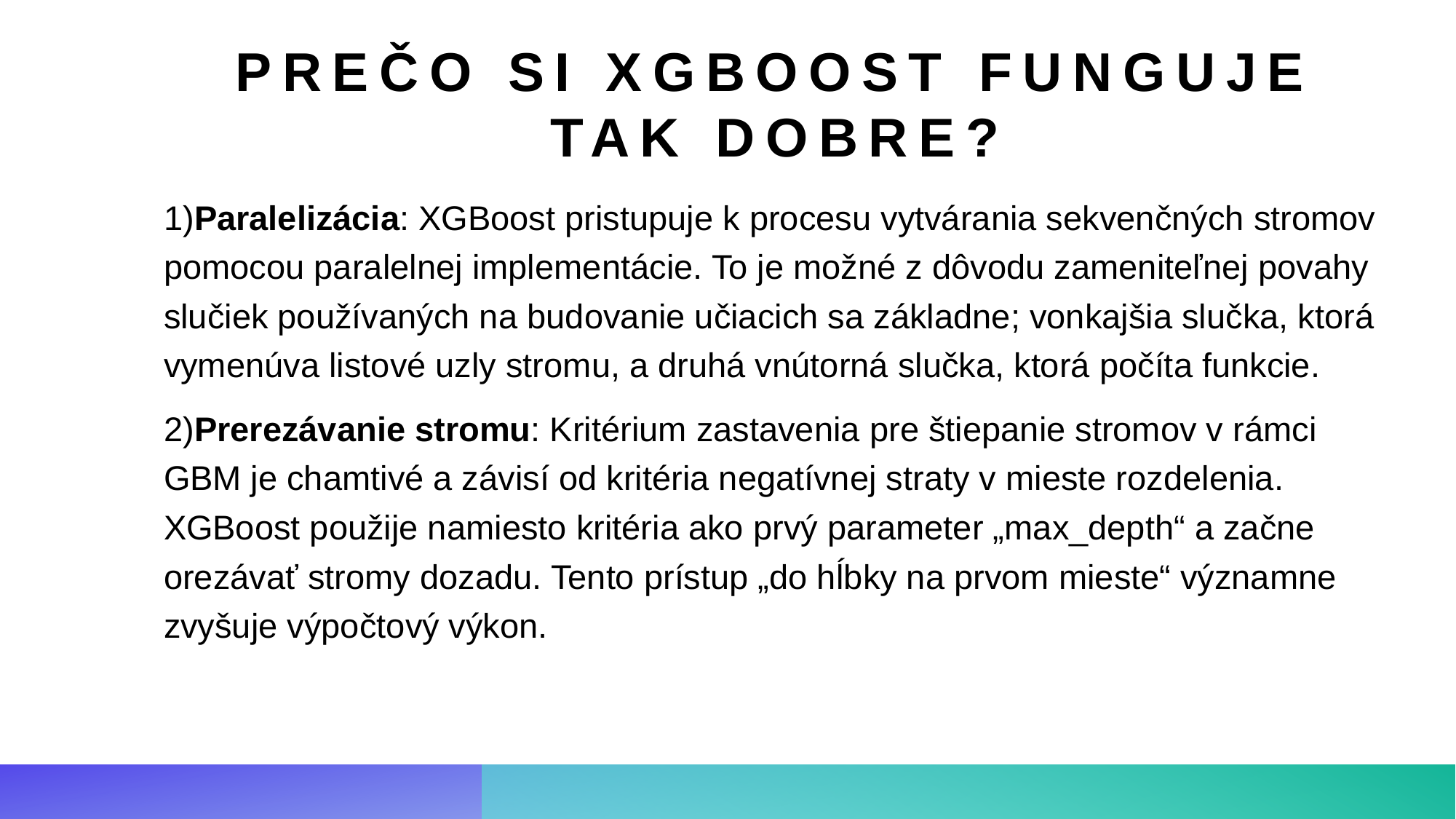

# Prečo si XGBoost FUNGUJE tak dobre?
1)Paralelizácia: XGBoost pristupuje k procesu vytvárania sekvenčných stromov pomocou paralelnej implementácie. To je možné z dôvodu zameniteľnej povahy slučiek používaných na budovanie učiacich sa základne; vonkajšia slučka, ktorá vymenúva listové uzly stromu, a druhá vnútorná slučka, ktorá počíta funkcie.
2)Prerezávanie stromu: Kritérium zastavenia pre štiepanie stromov v rámci GBM je chamtivé a závisí od kritéria negatívnej straty v mieste rozdelenia. XGBoost použije namiesto kritéria ako prvý parameter „max_depth“ a začne orezávať stromy dozadu. Tento prístup „do hĺbky na prvom mieste“ významne zvyšuje výpočtový výkon.